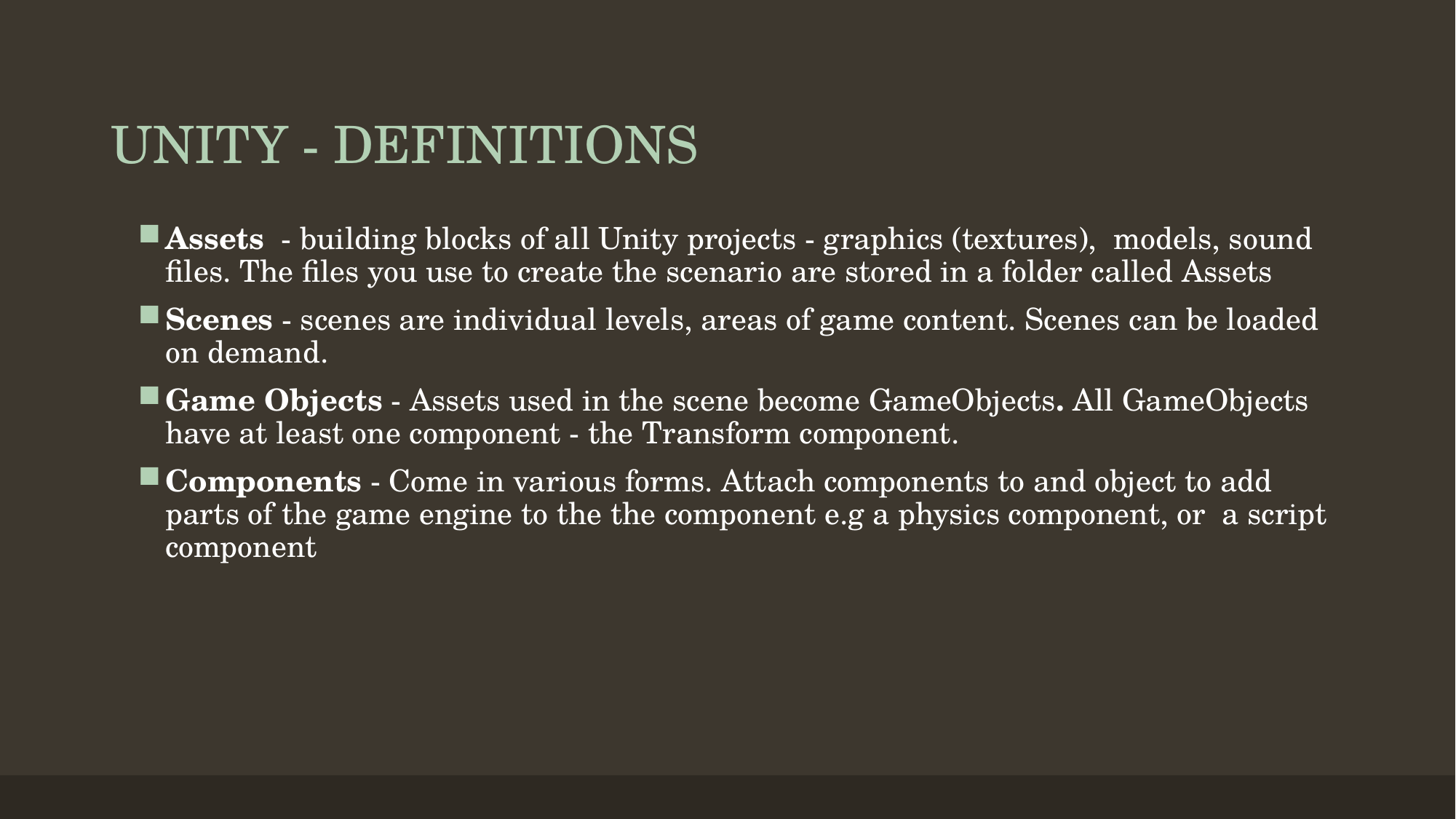

# UNITY - DEFINITIONS
Assets  - building blocks of all Unity projects - graphics (textures),  models, sound files. The files you use to create the scenario are stored in a folder called Assets
Scenes - scenes are individual levels, areas of game content. Scenes can be loaded on demand.
Game Objects - Assets used in the scene become GameObjects. All GameObjects have at least one component - the Transform component.
Components - Come in various forms. Attach components to and object to add parts of the game engine to the the component e.g a physics component, or  a script component